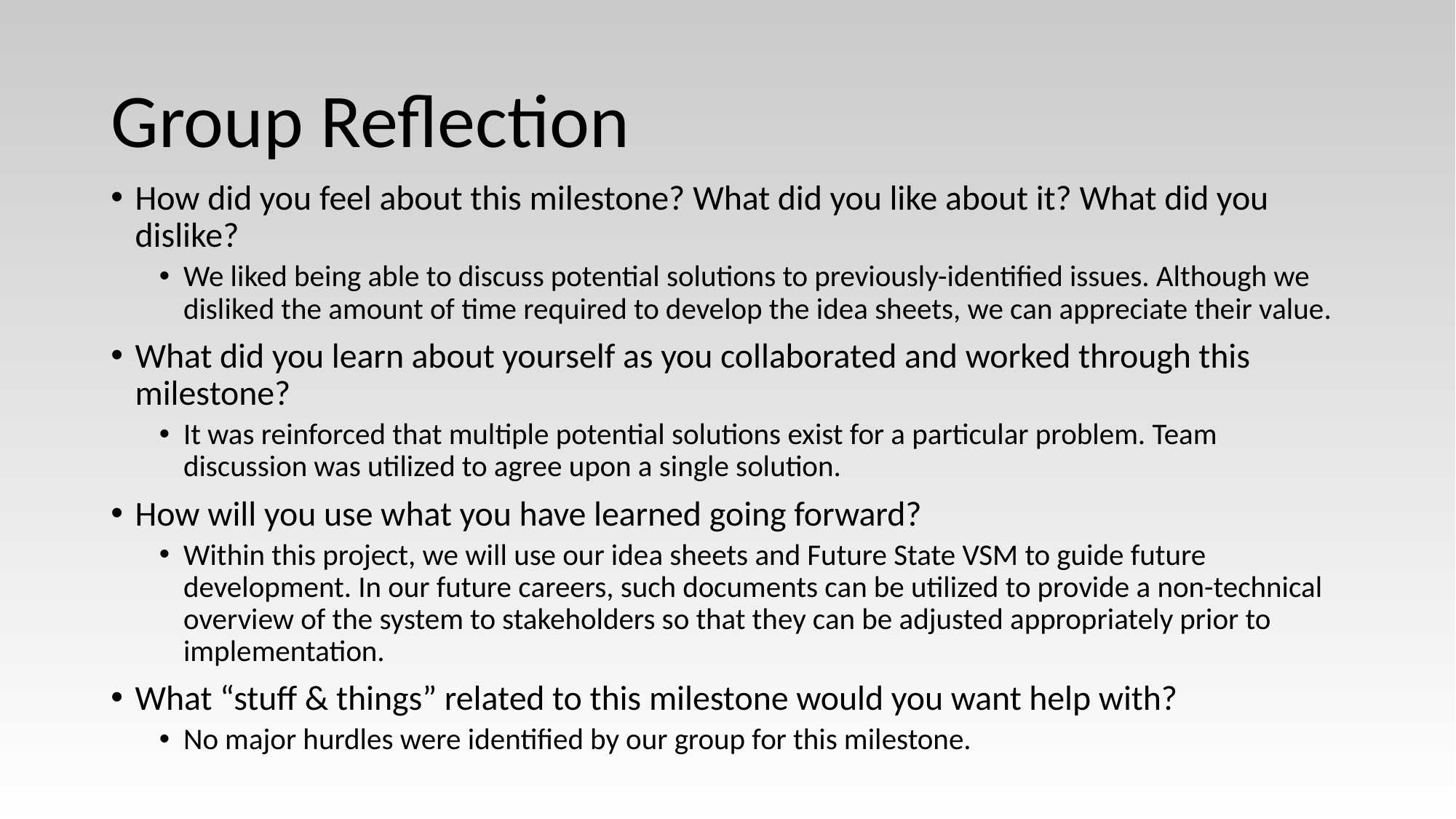

# Group Reflection
How did you feel about this milestone? What did you like about it? What did you dislike?
We liked being able to discuss potential solutions to previously-identified issues. Although we disliked the amount of time required to develop the idea sheets, we can appreciate their value.
What did you learn about yourself as you collaborated and worked through this milestone?
It was reinforced that multiple potential solutions exist for a particular problem. Team discussion was utilized to agree upon a single solution.
How will you use what you have learned going forward?
Within this project, we will use our idea sheets and Future State VSM to guide future development. In our future careers, such documents can be utilized to provide a non-technical overview of the system to stakeholders so that they can be adjusted appropriately prior to implementation.
What “stuff & things” related to this milestone would you want help with?
No major hurdles were identified by our group for this milestone.